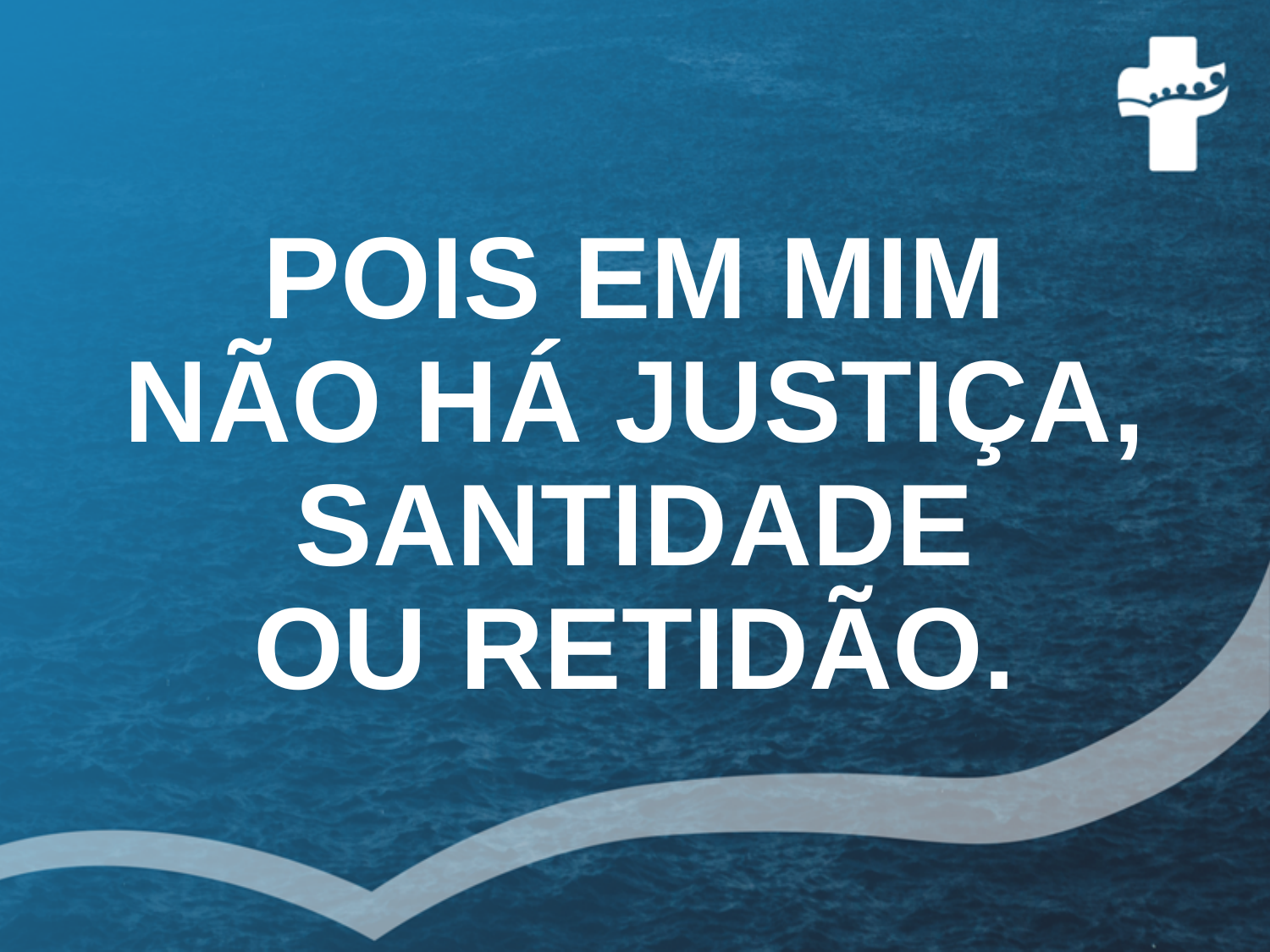

# POIS EM MIM NÃO HÁ JUSTIÇA, SANTIDADE OU RETIDÃO.